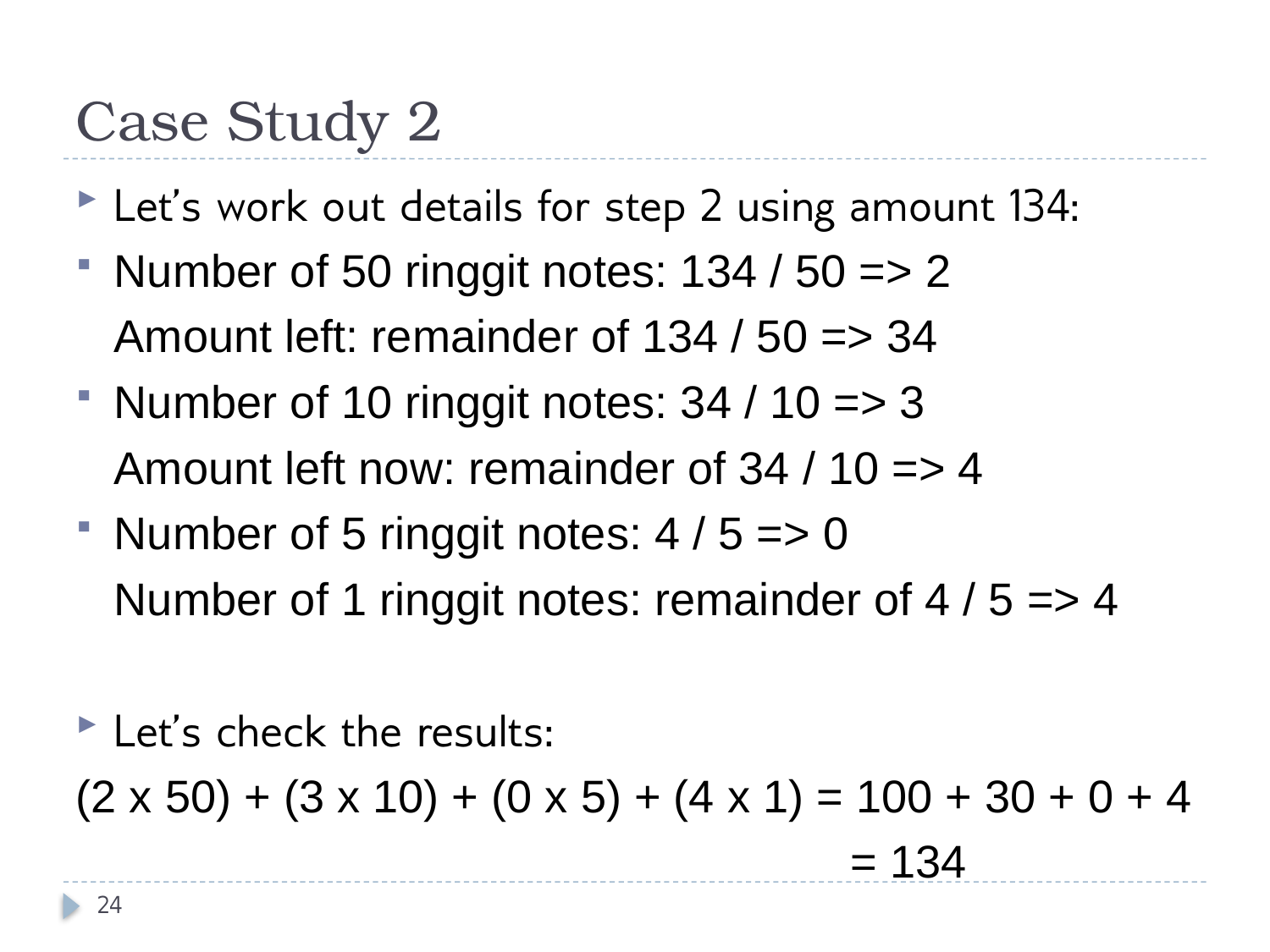

# Case Study 2
Let’s work out details for step 2 using amount 134:
Number of 50 ringgit notes: 134 / 50 => 2
	Amount left: remainder of 134 / 50 => 34
Number of 10 ringgit notes: 34 / 10 => 3
	Amount left now: remainder of 34 / 10 => 4
Number of 5 ringgit notes: 4 / 5 => 0
	Number of 1 ringgit notes: remainder of 4 / 5 => 4

Let’s check the results:
(2 x 50) + (3 x 10) + (0 x 5) + (4 x 1) = 100 + 30 + 0 + 4
						        = 134
24